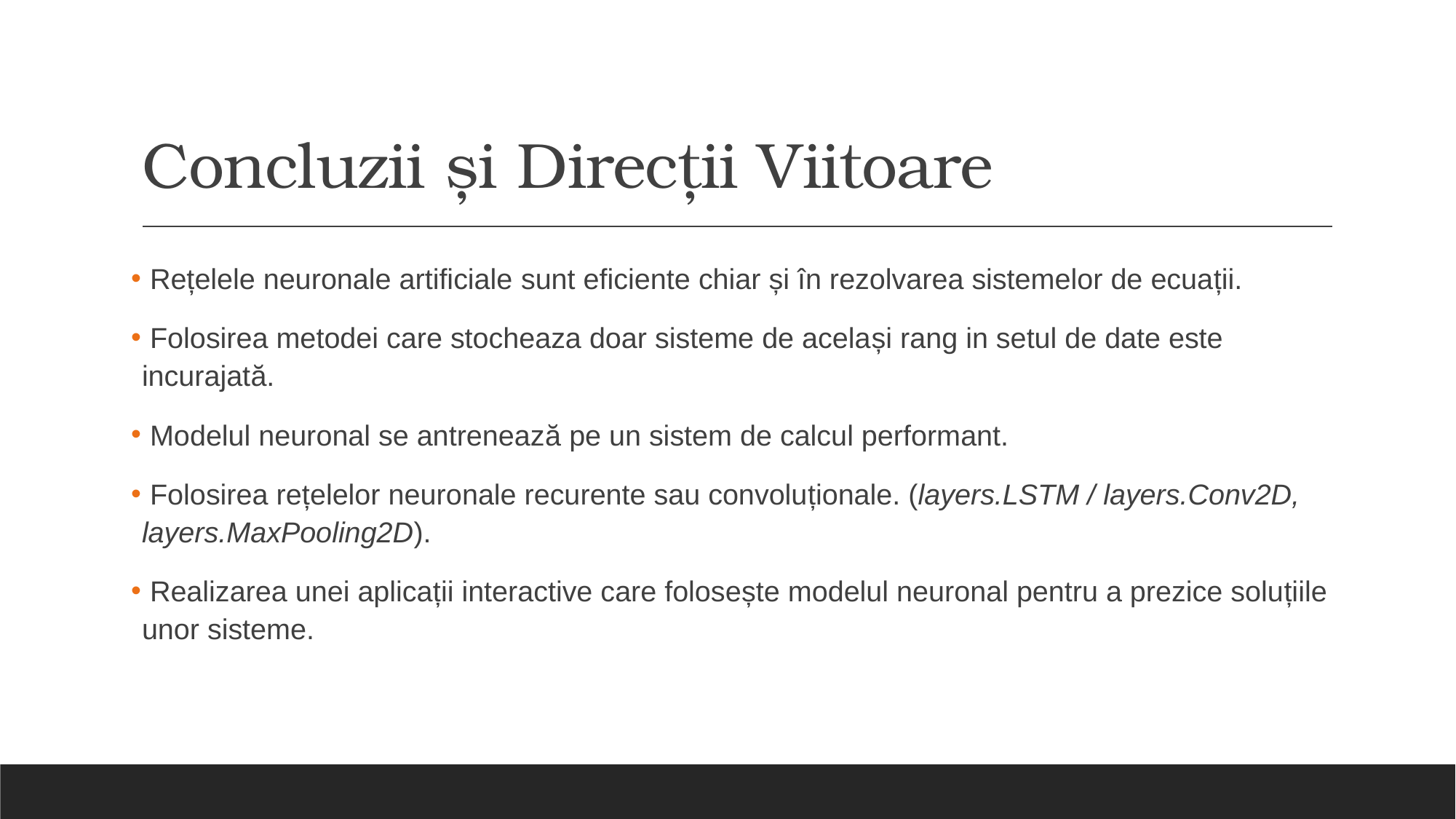

# Concluzii și Direcții Viitoare
 Rețelele neuronale artificiale sunt eficiente chiar și în rezolvarea sistemelor de ecuații.
 Folosirea metodei care stocheaza doar sisteme de același rang in setul de date este incurajată.
 Modelul neuronal se antrenează pe un sistem de calcul performant.
 Folosirea rețelelor neuronale recurente sau convoluționale. (layers.LSTM / layers.Conv2D, layers.MaxPooling2D).
 Realizarea unei aplicații interactive care folosește modelul neuronal pentru a prezice soluțiile unor sisteme.